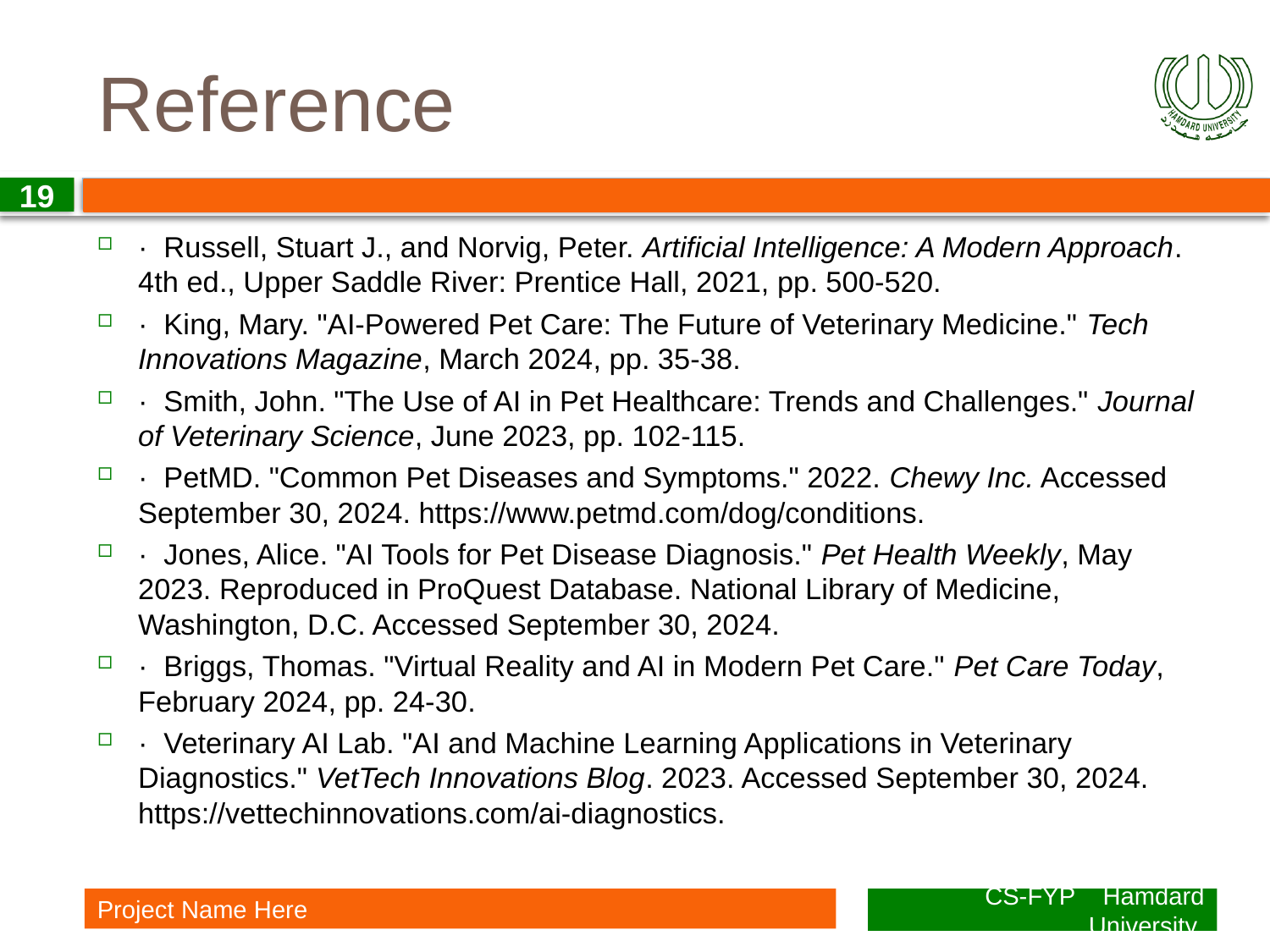

# Reference
19
·  Russell, Stuart J., and Norvig, Peter. Artificial Intelligence: A Modern Approach. 4th ed., Upper Saddle River: Prentice Hall, 2021, pp. 500-520.
·  King, Mary. "AI-Powered Pet Care: The Future of Veterinary Medicine." Tech Innovations Magazine, March 2024, pp. 35-38.
·  Smith, John. "The Use of AI in Pet Healthcare: Trends and Challenges." Journal of Veterinary Science, June 2023, pp. 102-115.
·  PetMD. "Common Pet Diseases and Symptoms." 2022. Chewy Inc. Accessed September 30, 2024. https://www.petmd.com/dog/conditions.
·  Jones, Alice. "AI Tools for Pet Disease Diagnosis." Pet Health Weekly, May 2023. Reproduced in ProQuest Database. National Library of Medicine, Washington, D.C. Accessed September 30, 2024.
·  Briggs, Thomas. "Virtual Reality and AI in Modern Pet Care." Pet Care Today, February 2024, pp. 24-30.
·  Veterinary AI Lab. "AI and Machine Learning Applications in Veterinary Diagnostics." VetTech Innovations Blog. 2023. Accessed September 30, 2024. https://vettechinnovations.com/ai-diagnostics.

Project Name Here
CS-FYP    Hamdard University